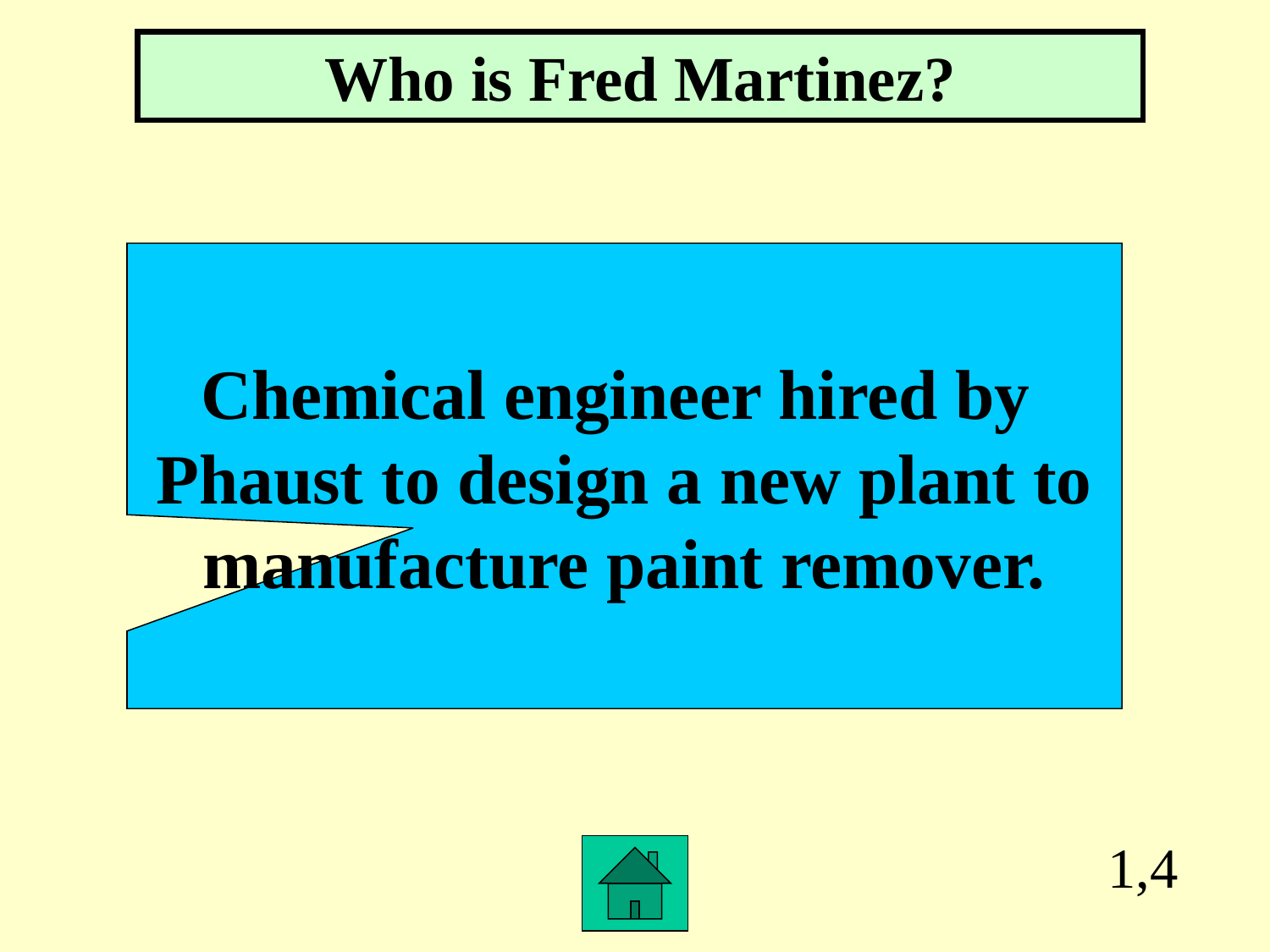

Who is Fred Martinez?
Chemical engineer hired by
Phaust to design a new plant to
manufacture paint remover.
1,4